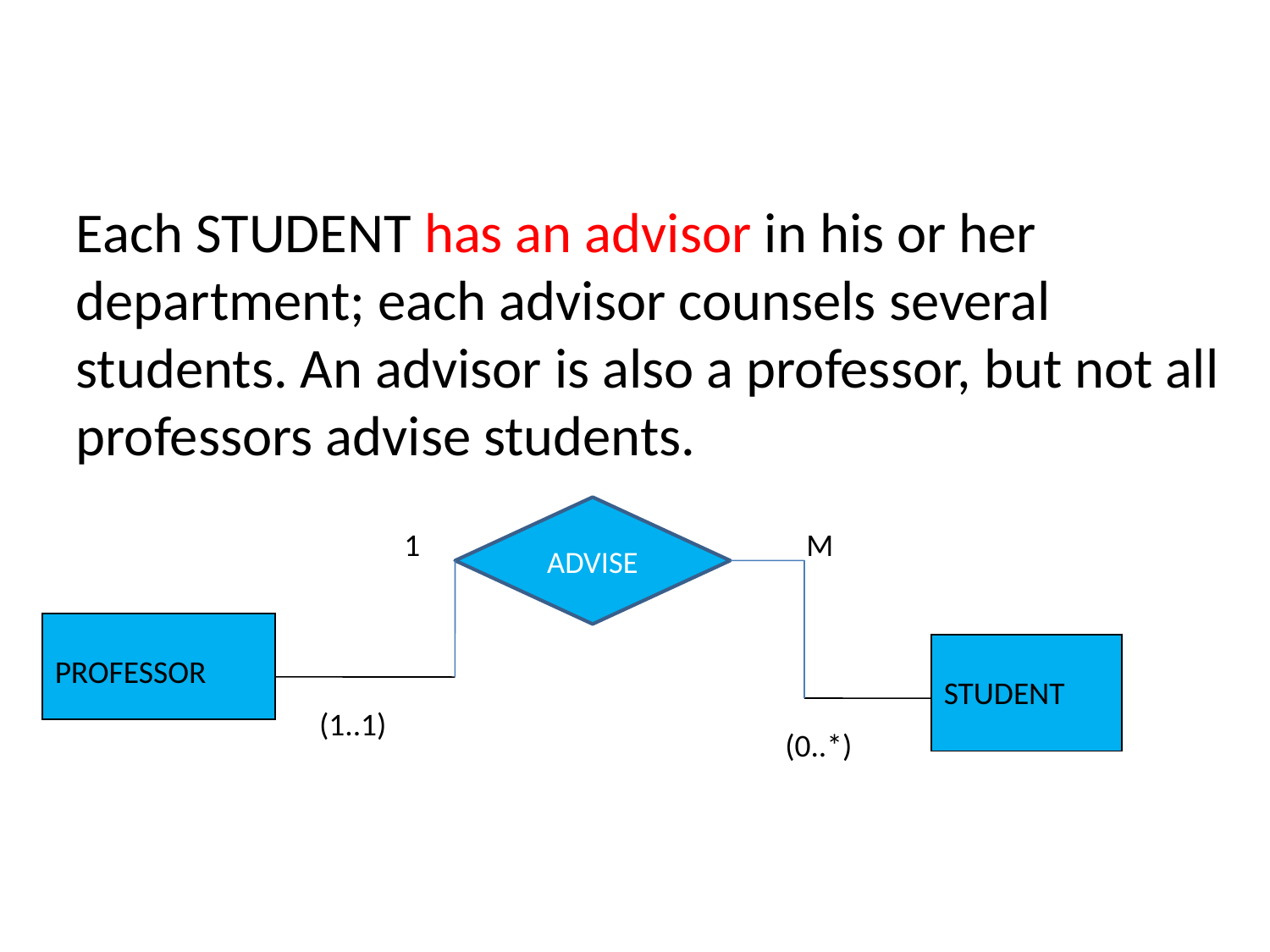

Each STUDENT has an advisor in his or her department; each advisor counsels several students. An advisor is also a professor, but not all professors advise students.
ADVISE
1
M

PROFESSOR
STUDENT

(1..1)

(0..*)